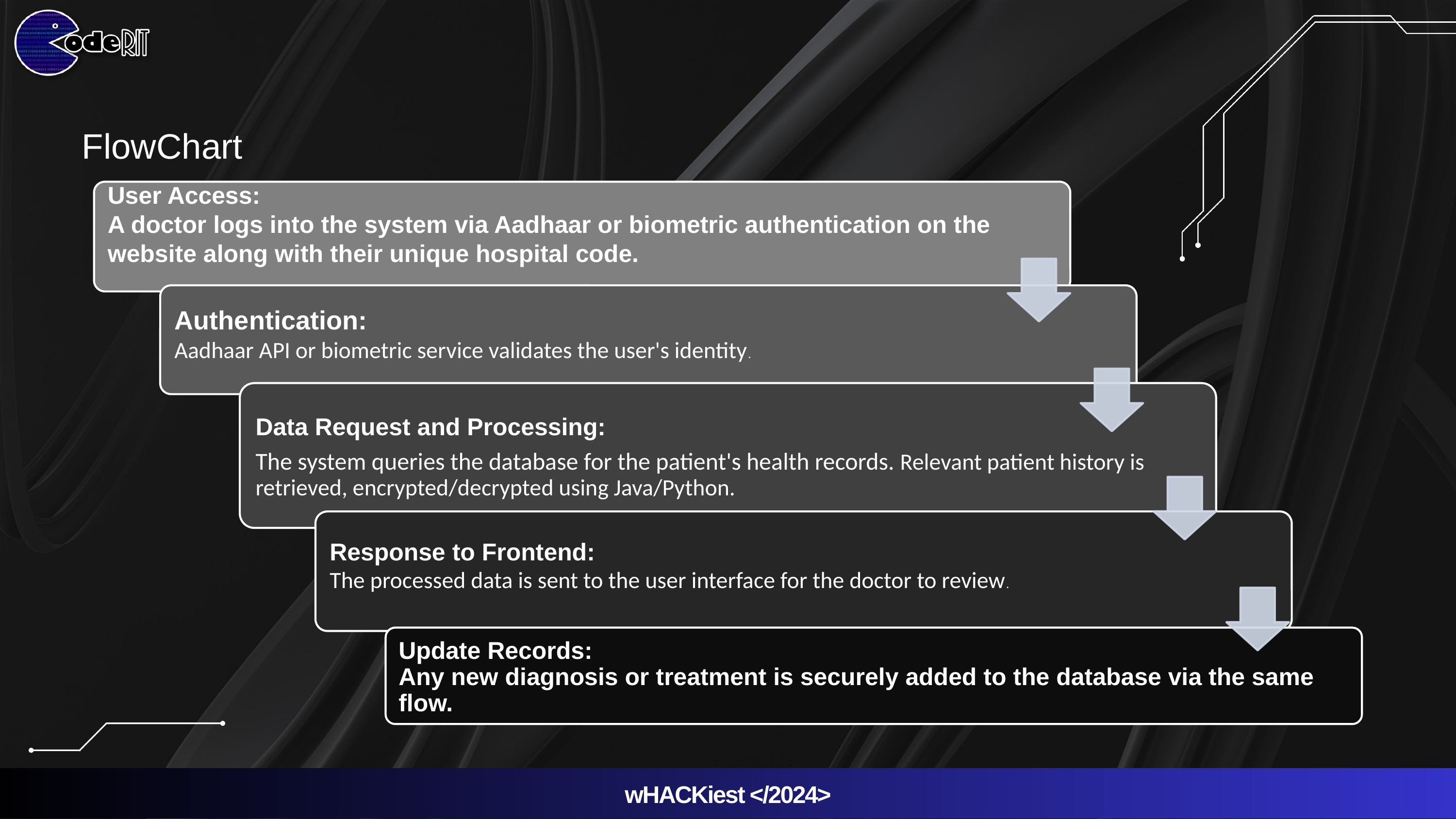

FlowChart
User Access:
A doctor logs into the system via Aadhaar or biometric authentication on the website along with their unique hospital code.

Authentication:
Aadhaar API or biometric service validates the user's identity.

Data Request and Processing:
The system queries the database for the patient's health records. Relevant patient history is retrieved, encrypted/decrypted using Java/Python.

Response to Frontend:
The processed data is sent to the user interface for the doctor to review.

Update Records:
Any new diagnosis or treatment is securely added to the database via the same flow.

wHACKiest </2024>